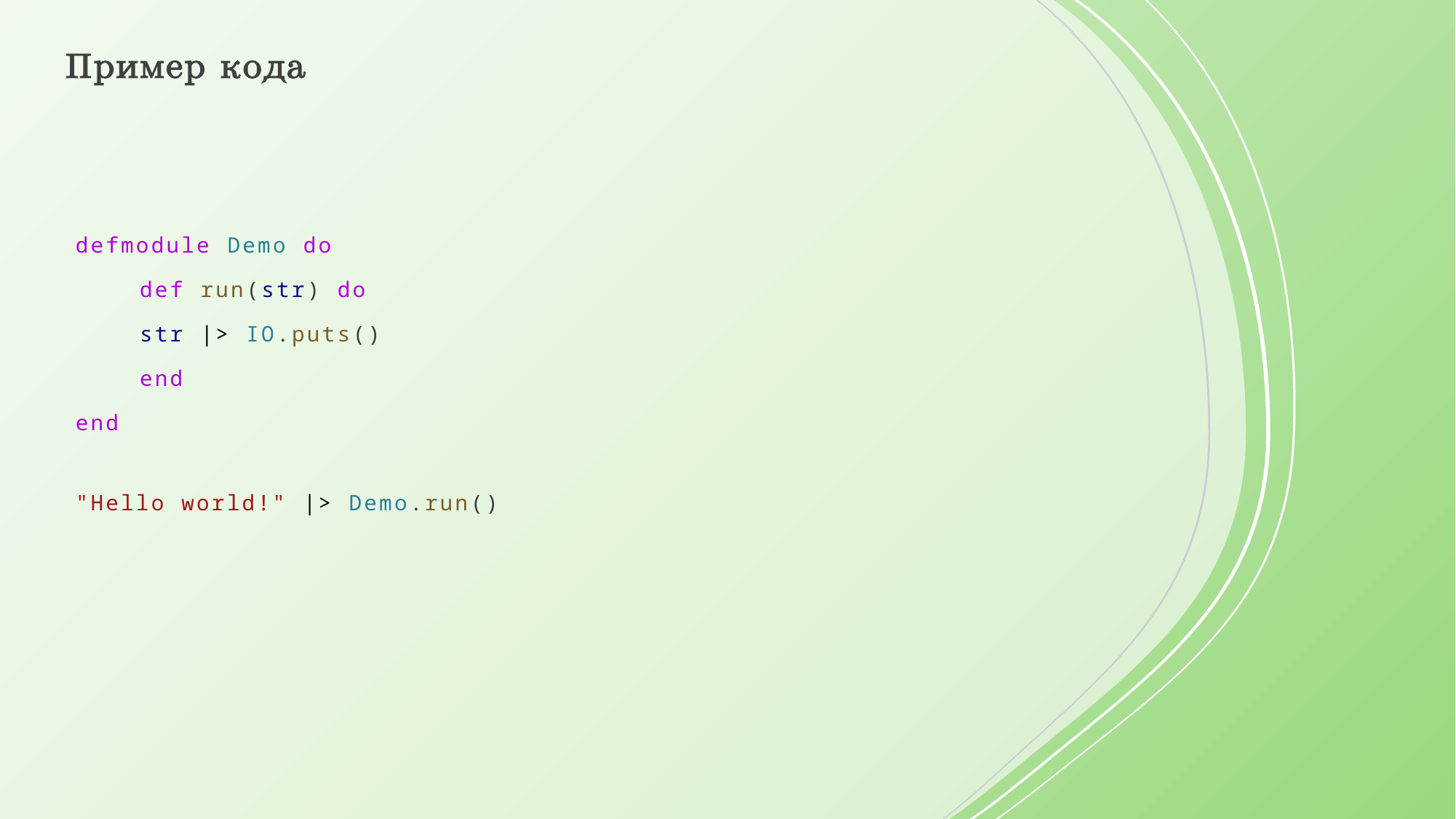

# Пример кода
defmodule Demo do
	def run(str) do
		str |> IO.puts()
	end
end
"Hello world!" |> Demo.run()